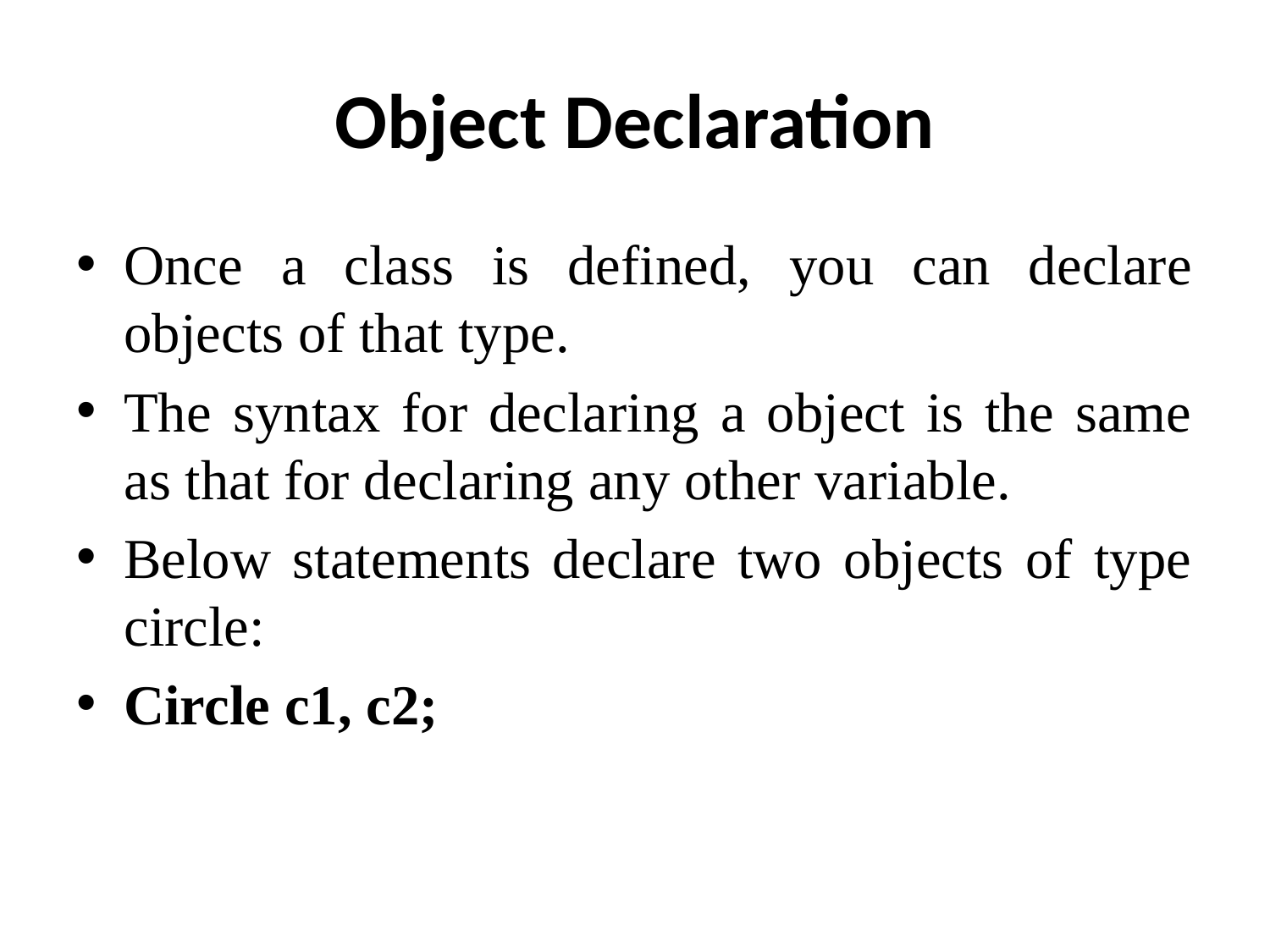

# Object Declaration
Once a class is defined, you can declare objects of that type.
The syntax for declaring a object is the same as that for declaring any other variable.
Below statements declare two objects of type circle:
Circle c1, c2;